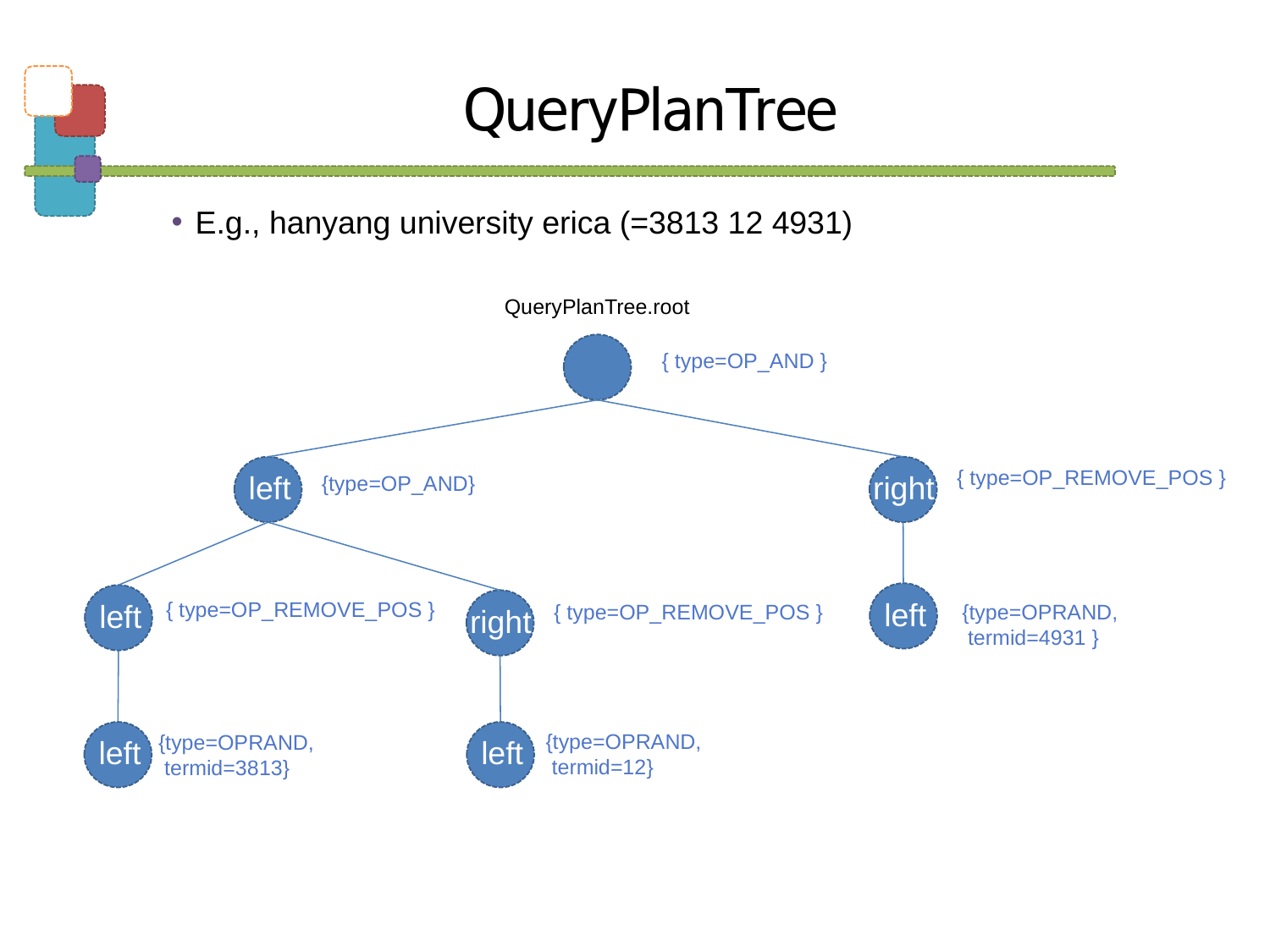

# QueryPlanTree
E.g., hanyang university erica (=3813 12 4931)

QueryPlanTree.root

{ type=OP_AND }

{ type=OP_REMOVE_POS }
left
right
{type=OP_AND}

left
left
{ type=OP_REMOVE_POS }

{type=OPRAND,
 termid=4931 }
{ type=OP_REMOVE_POS }
right

{type=OPRAND,
 termid=12}
{type=OPRAND,
 termid=3813}
left
left